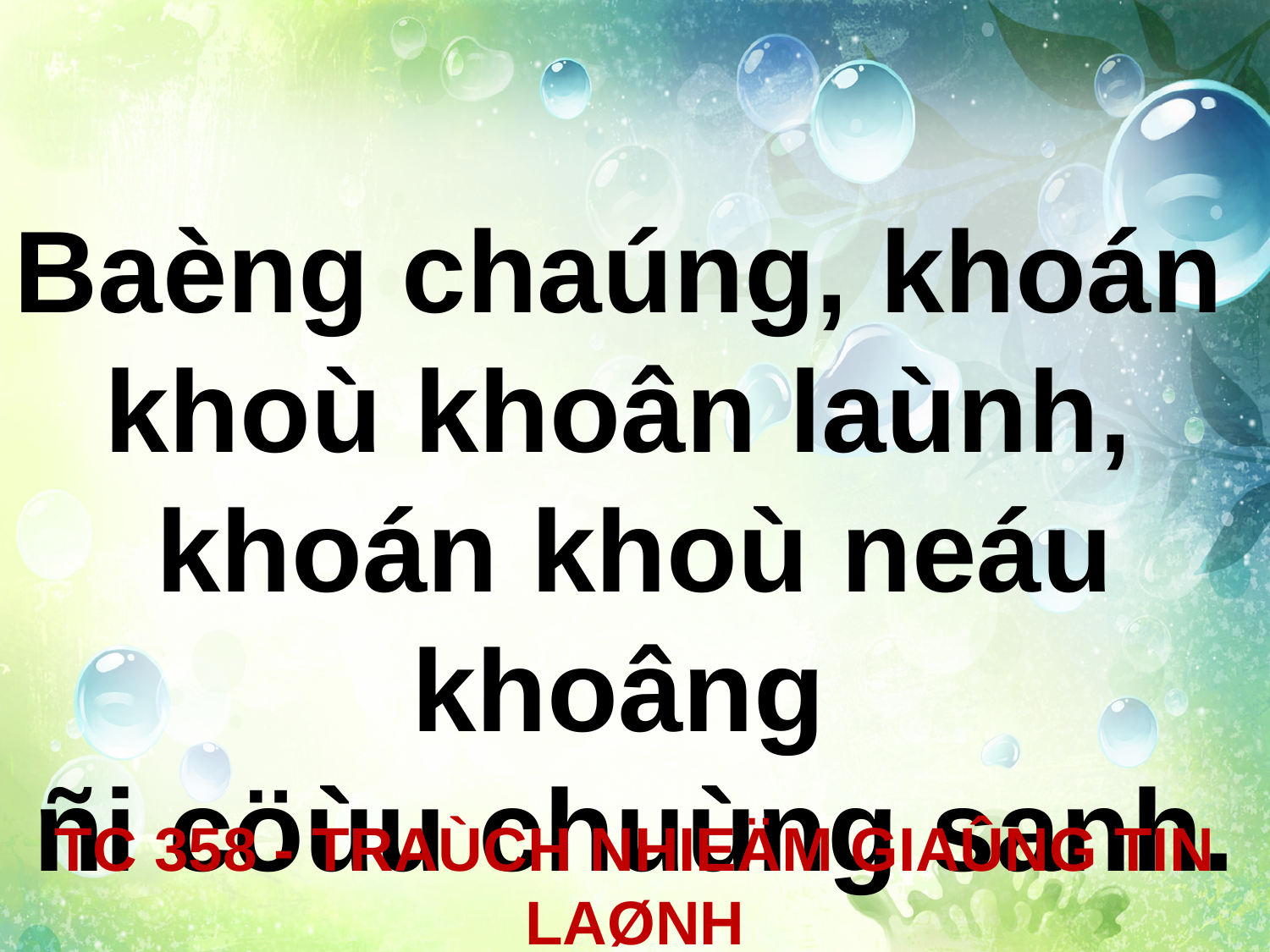

Baèng chaúng, khoán
khoù khoân laùnh,
khoán khoù neáu khoâng
ñi cöùu chuùng sanh.
TC 358 - TRAÙCH NHIEÄM GIAÛNG TIN LAØNH